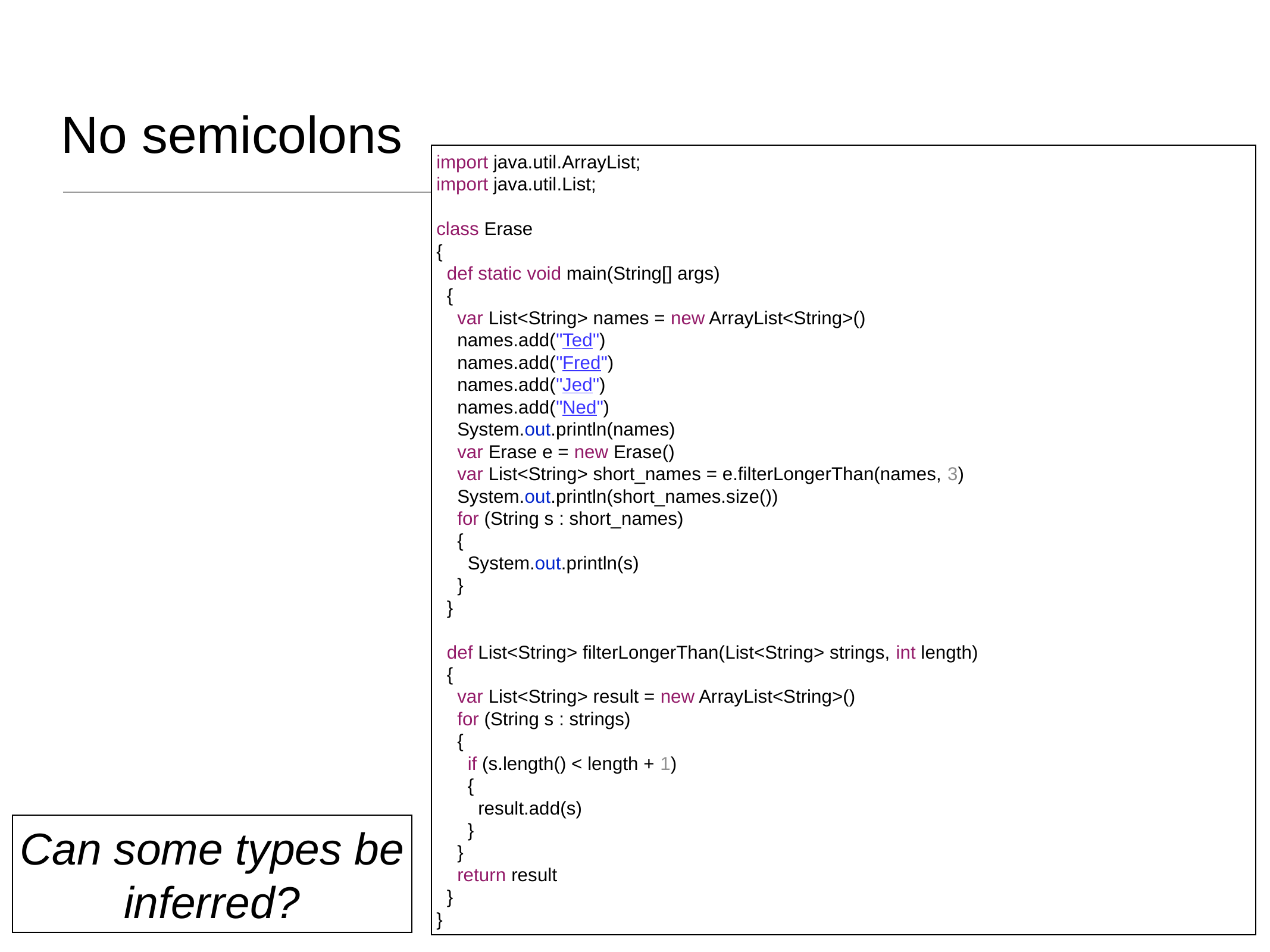

# No semicolons
import java.util.ArrayList;
import java.util.List;

class Erase
{
  def static void main(String[] args)
  {
    var List<String> names = new ArrayList<String>()
    names.add("Ted")
    names.add("Fred")
    names.add("Jed")
    names.add("Ned")
    System.out.println(names)
    var Erase e = new Erase()
    var List<String> short_names = e.filterLongerThan(names, 3)
    System.out.println(short_names.size())
    for (String s : short_names)
    {
      System.out.println(s)
    }
  }

  def List<String> filterLongerThan(List<String> strings, int length)
  {
    var List<String> result = new ArrayList<String>()
    for (String s : strings)
    {
      if (s.length() < length + 1)
      {
        result.add(s)
      }
    }
    return result
  }
}
Can some types be inferred?
42